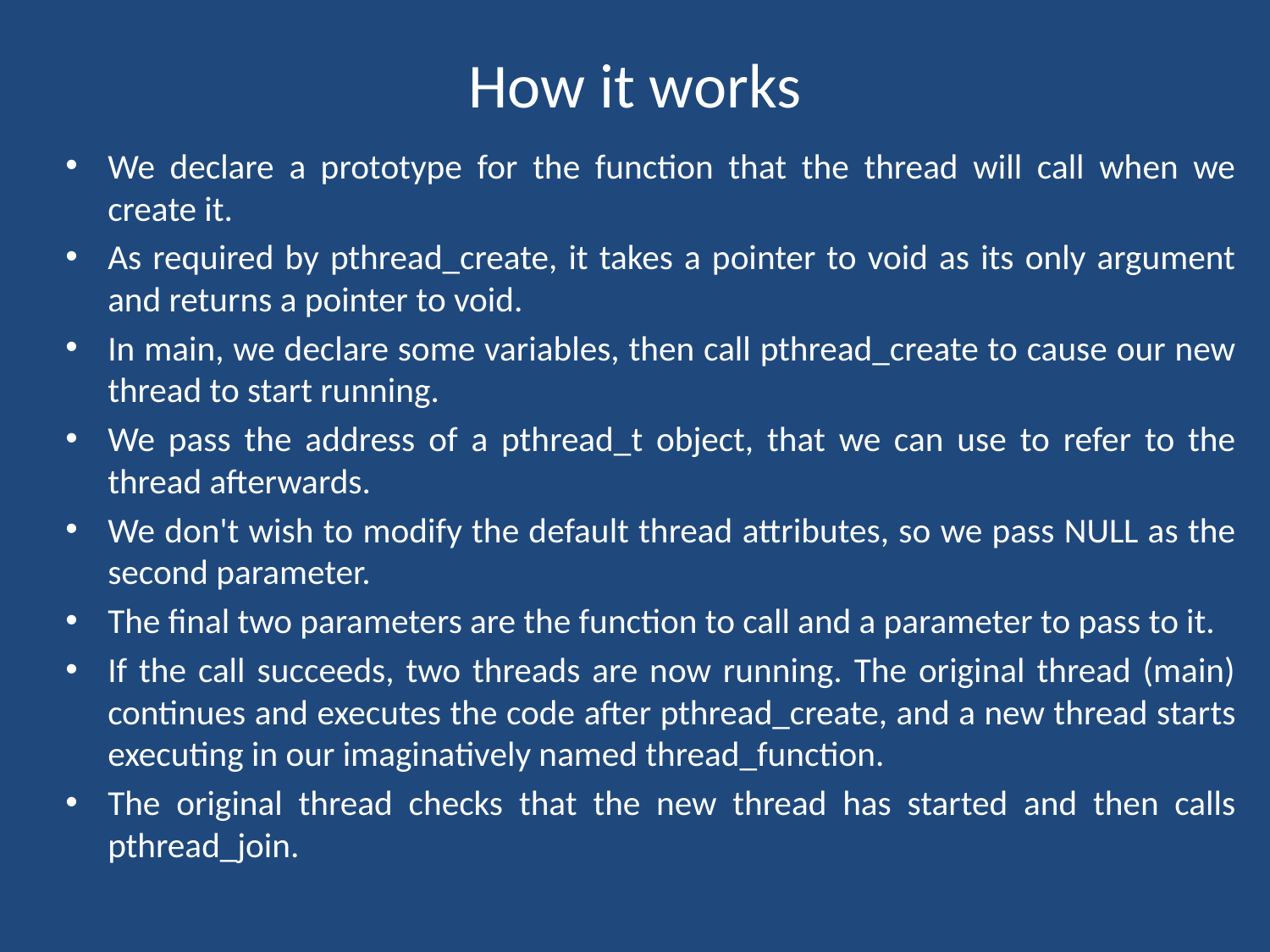

# How it works
We declare a prototype for the function that the thread will call when we create it.
As required by pthread_create, it takes a pointer to void as its only argument and returns a pointer to void.
In main, we declare some variables, then call pthread_create to cause our new thread to start running.
We pass the address of a pthread_t object, that we can use to refer to the thread afterwards.
We don't wish to modify the default thread attributes, so we pass NULL as the second parameter.
The final two parameters are the function to call and a parameter to pass to it.
If the call succeeds, two threads are now running. The original thread (main) continues and executes the code after pthread_create, and a new thread starts executing in our imaginatively named thread_function.
The original thread checks that the new thread has started and then calls pthread_join.